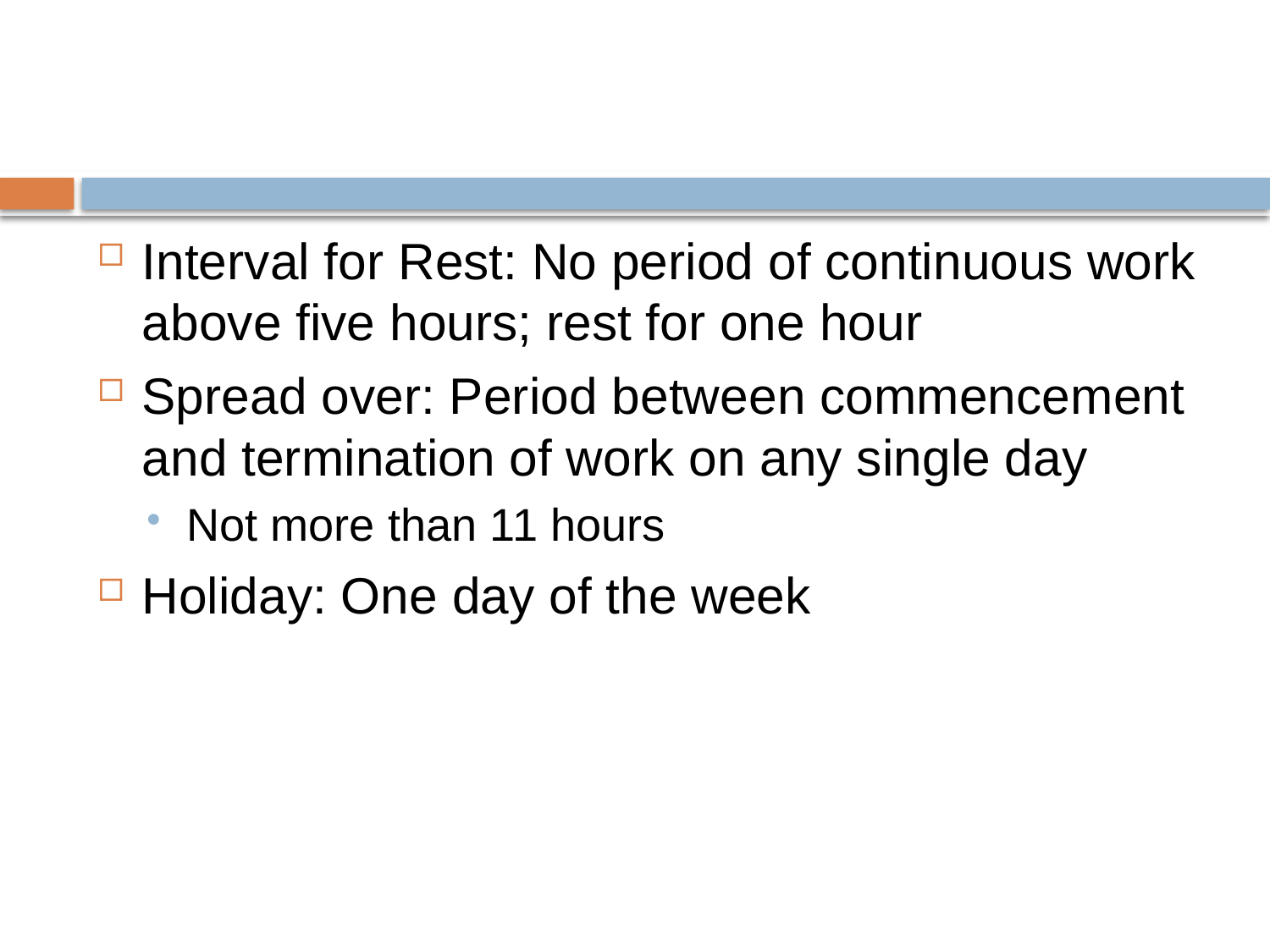

#
Interval for Rest: No period of continuous work above five hours; rest for one hour
Spread over: Period between commencement and termination of work on any single day
Not more than 11 hours
Holiday: One day of the week